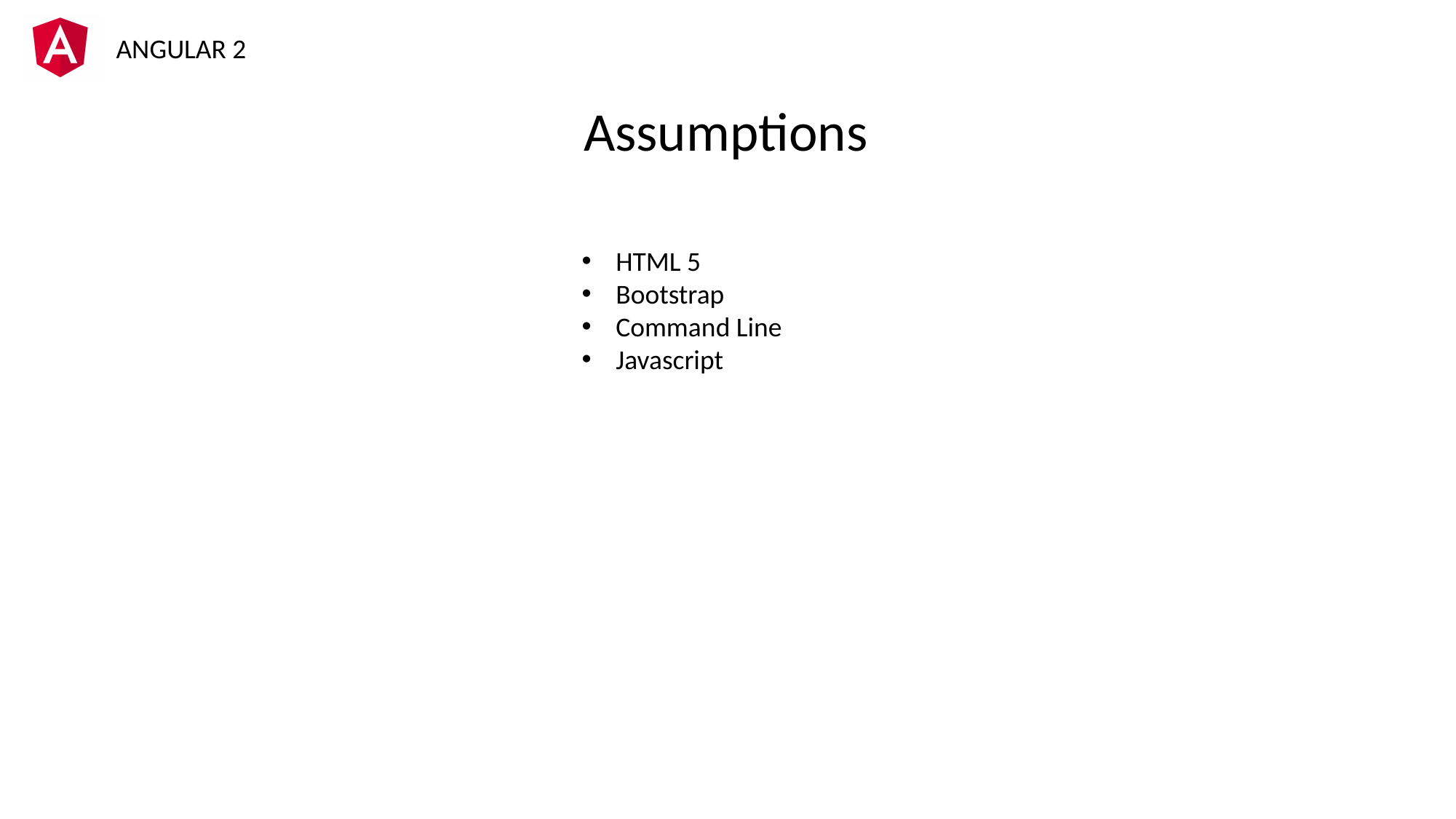

Assumptions
HTML 5
Bootstrap
Command Line
Javascript